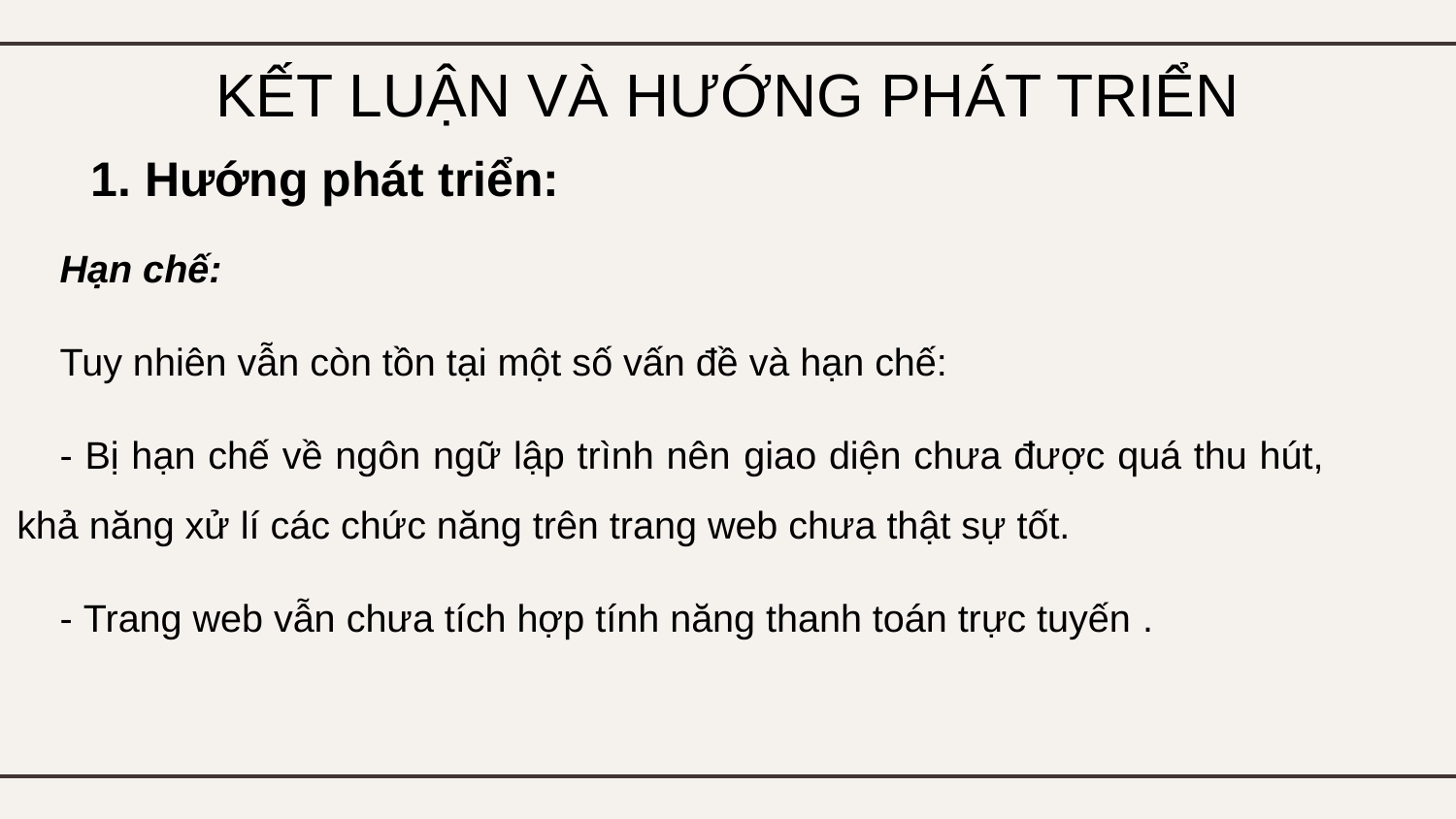

# KẾT LUẬN VÀ HƯỚNG PHÁT TRIỂN
1. Hướng phát triển:
Hạn chế:
Tuy nhiên vẫn còn tồn tại một số vấn đề và hạn chế:
- Bị hạn chế về ngôn ngữ lập trình nên giao diện chưa được quá thu hút, khả năng xử lí các chức năng trên trang web chưa thật sự tốt.
- Trang web vẫn chưa tích hợp tính năng thanh toán trực tuyến .